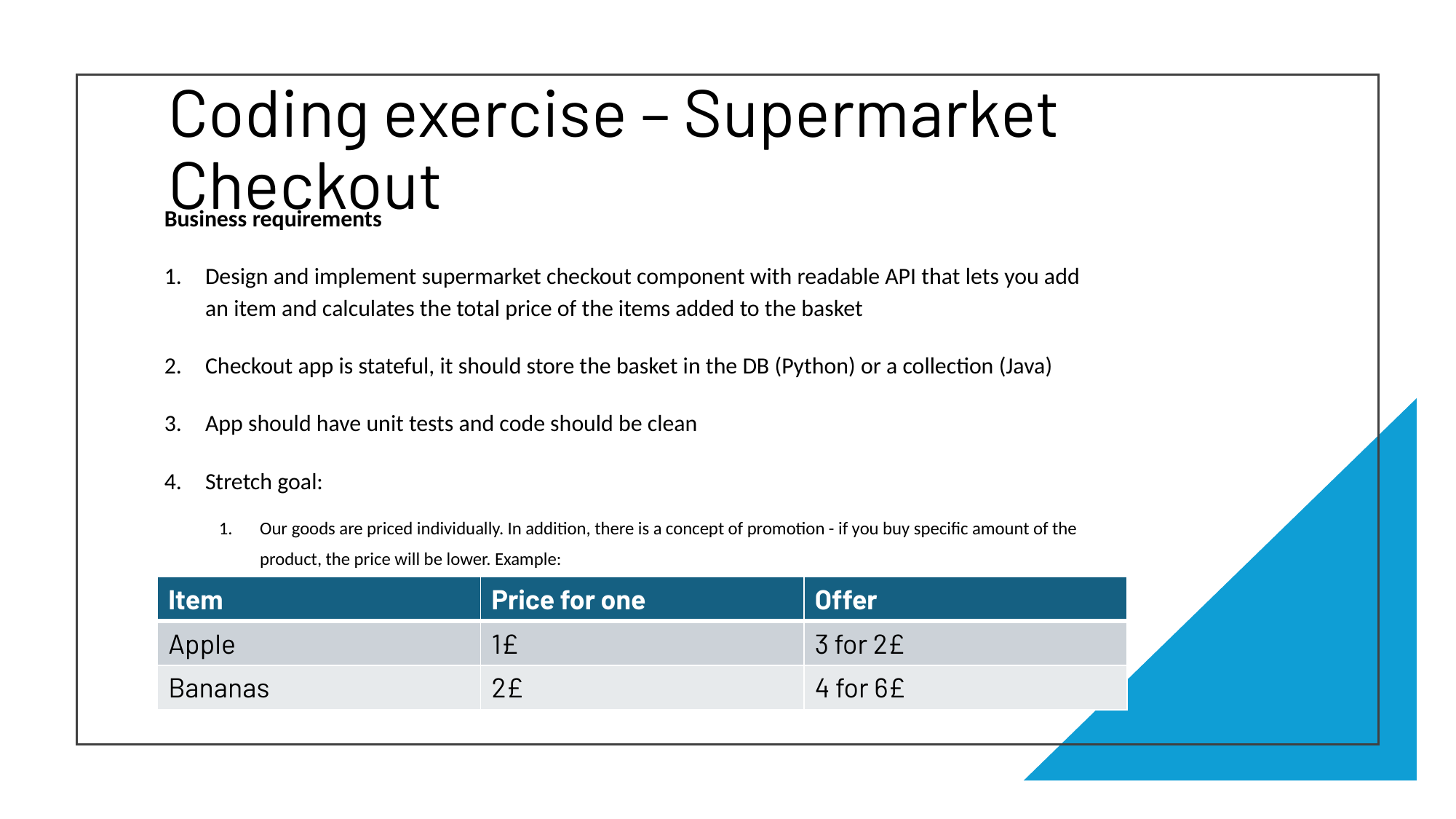

# Coding exercise – Supermarket Checkout
Business requirements
Design and implement supermarket checkout component with readable API that lets you add an item and calculates the total price of the items added to the basket
Checkout app is stateful, it should store the basket in the DB (Python) or a collection (Java)
App should have unit tests and code should be clean
Stretch goal:
Our goods are priced individually. In addition, there is a concept of promotion - if you buy specific amount of the product, the price will be lower. Example:

| Item | Price for one | Offer |
| --- | --- | --- |
| Apple | 1£ | 3 for 2£ |
| Bananas | 2£ | 4 for 6£ |